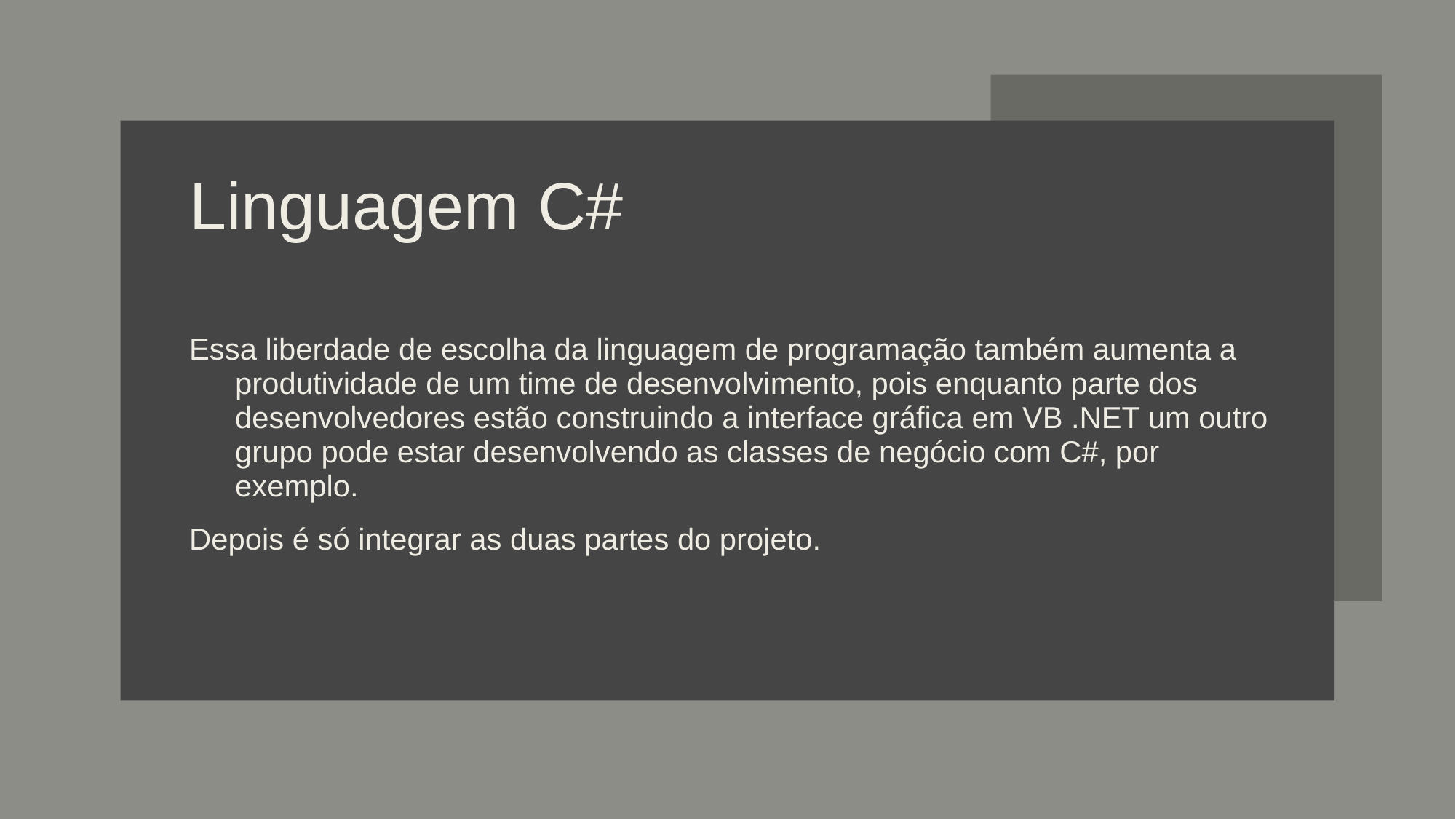

# Linguagem C#
Essa liberdade de escolha da linguagem de programação também aumenta a produtividade de um time de desenvolvimento, pois enquanto parte dos desenvolvedores estão construindo a interface gráfica em VB .NET um outro grupo pode estar desenvolvendo as classes de negócio com C#, por exemplo.
Depois é só integrar as duas partes do projeto.